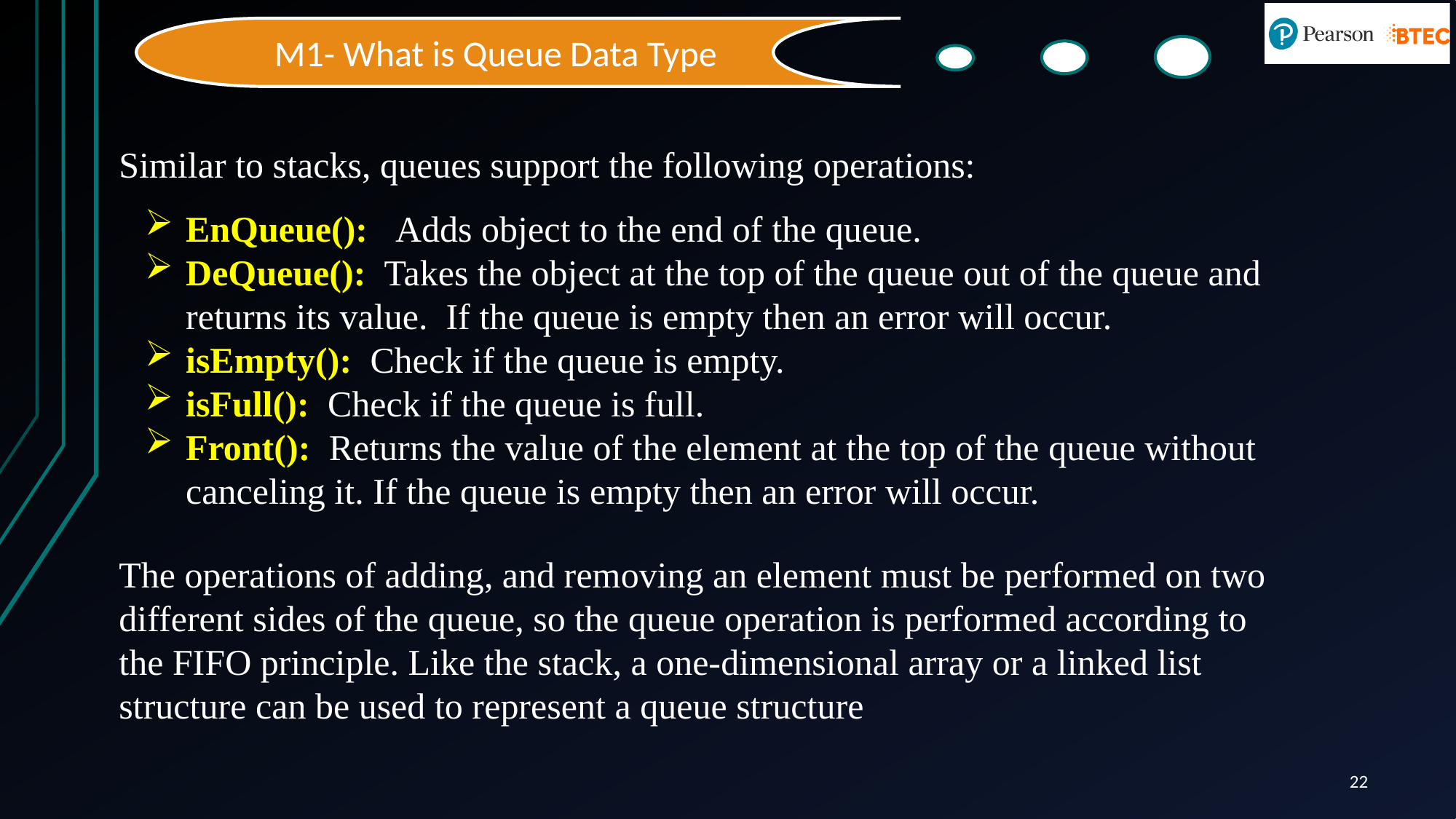

M1- What is Queue Data Type

Similar to stacks, queues support the following operations:
EnQueue():   Adds object to the end of the queue.
DeQueue():  Takes the object at the top of the queue out of the queue and returns its value.  If the queue is empty then an error will occur.
isEmpty():  Check if the queue is empty.
isFull():  Check if the queue is full.
Front():  Returns the value of the element at the top of the queue without canceling it. If the queue is empty then an error will occur.
The operations of adding, and removing an element must be performed on two different sides of the queue, so the queue operation is performed according to the FIFO principle. Like the stack, a one-dimensional array or a linked list structure can be used to represent a queue structure
22